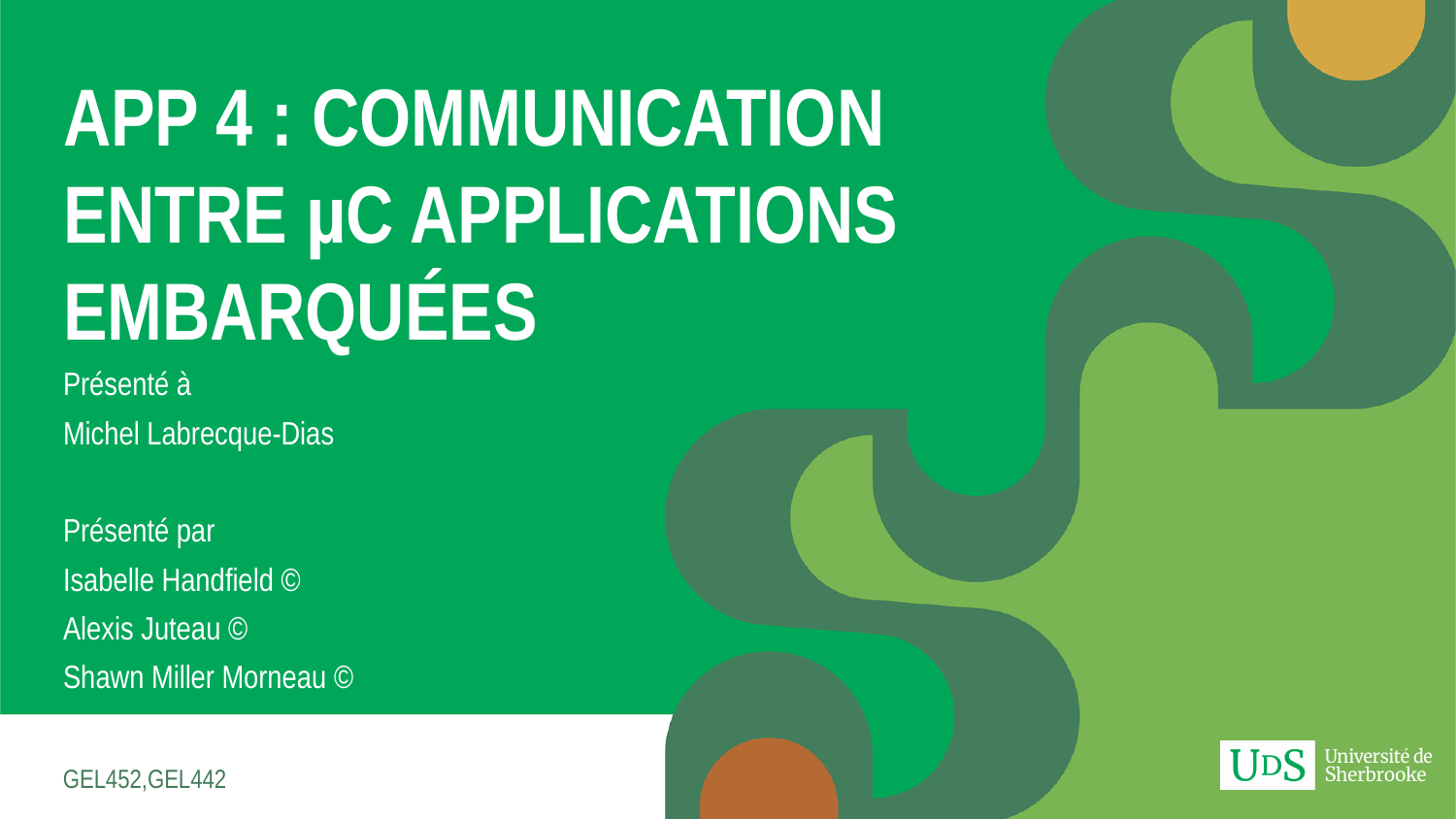

# APP 4 : Communication entre µC Applications embarquées
Présenté à
Michel Labrecque-Dias

Présenté par
Isabelle Handfield ©
Alexis Juteau ©
Shawn Miller Morneau ©